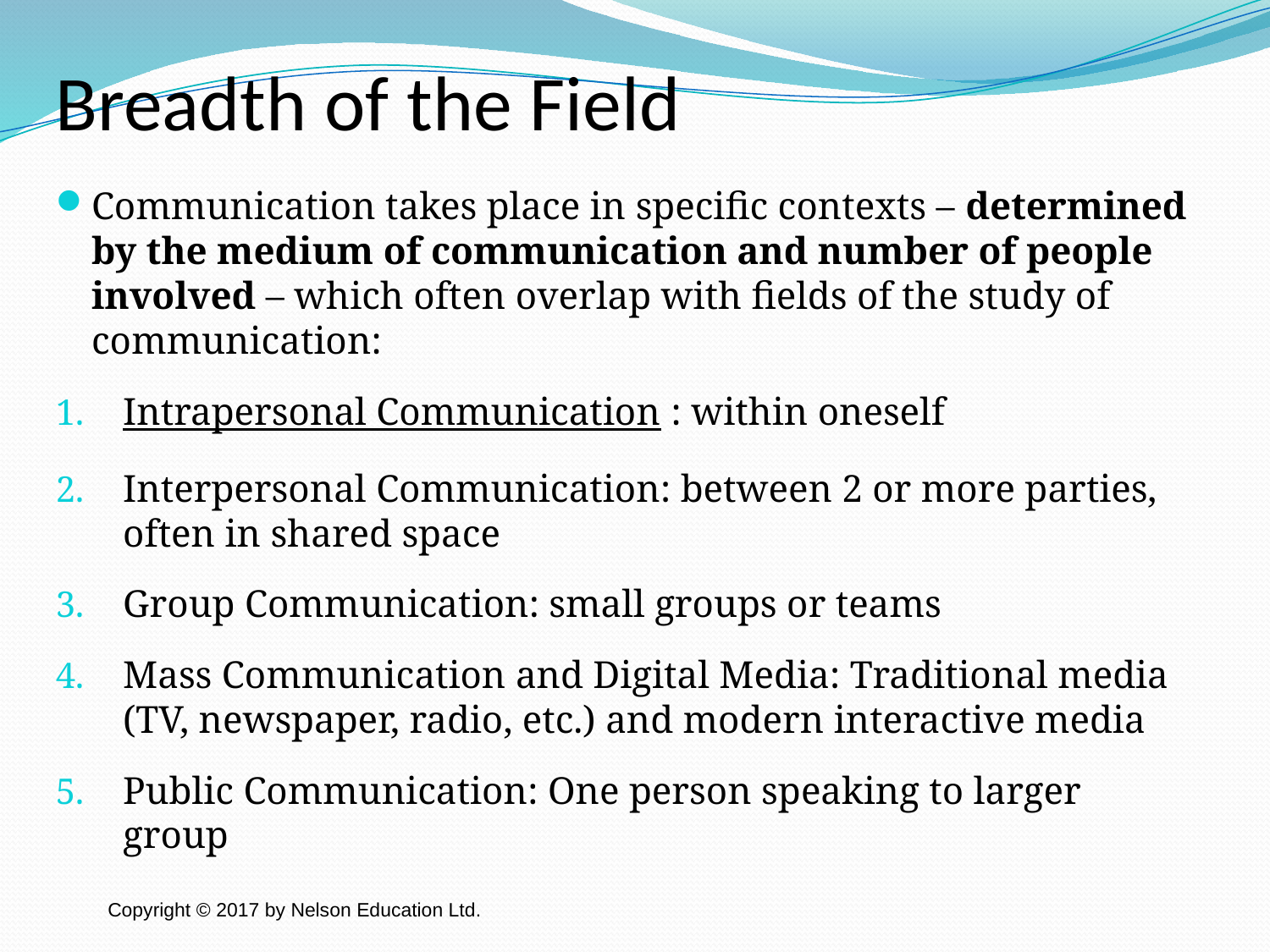

Breadth of the Field
Communication takes place in specific contexts – determined by the medium of communication and number of people involved – which often overlap with fields of the study of communication:
Intrapersonal Communication : within oneself
Interpersonal Communication: between 2 or more parties, often in shared space
Group Communication: small groups or teams
Mass Communication and Digital Media: Traditional media (TV, newspaper, radio, etc.) and modern interactive media
Public Communication: One person speaking to larger group